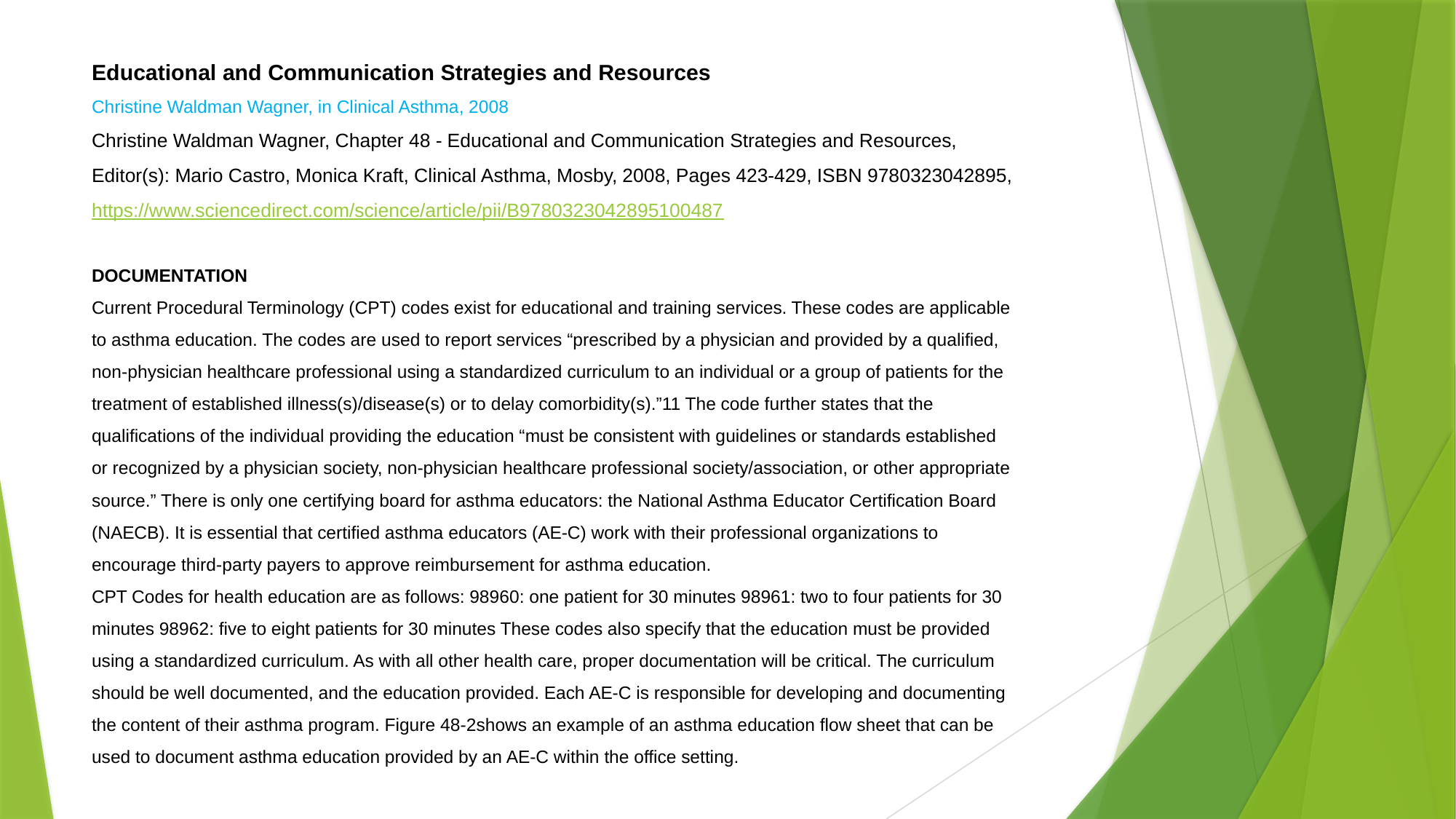

# Educational and Communication Strategies and Resources Christine Waldman Wagner, in Clinical Asthma, 2008 Christine Waldman Wagner, Chapter 48 - Educational and Communication Strategies and Resources, Editor(s): Mario Castro, Monica Kraft, Clinical Asthma, Mosby, 2008, Pages 423-429, ISBN 9780323042895, https://www.sciencedirect.com/science/article/pii/B9780323042895100487 DOCUMENTATION Current Procedural Terminology (CPT) codes exist for educational and training services. These codes are applicable to asthma education. The codes are used to report services “prescribed by a physician and provided by a qualified, non-physician healthcare professional using a standardized curriculum to an individual or a group of patients for the treatment of established illness(s)/disease(s) or to delay comorbidity(s).”11 The code further states that the qualifications of the individual providing the education “must be consistent with guidelines or standards established or recognized by a physician society, non-physician healthcare professional society/association, or other appropriate source.” There is only one certifying board for asthma educators: the National Asthma Educator Certification Board (NAECB). It is essential that certified asthma educators (AE-C) work with their professional organizations to encourage third-party payers to approve reimbursement for asthma education. CPT Codes for health education are as follows: 98960: one patient for 30 minutes 98961: two to four patients for 30 minutes 98962: five to eight patients for 30 minutes These codes also specify that the education must be provided using a standardized curriculum. As with all other health care, proper documentation will be critical. The curriculum should be well documented, and the education provided. Each AE-C is responsible for developing and documenting the content of their asthma program. Figure 48-2shows an example of an asthma education flow sheet that can be used to document asthma education provided by an AE-C within the office setting.